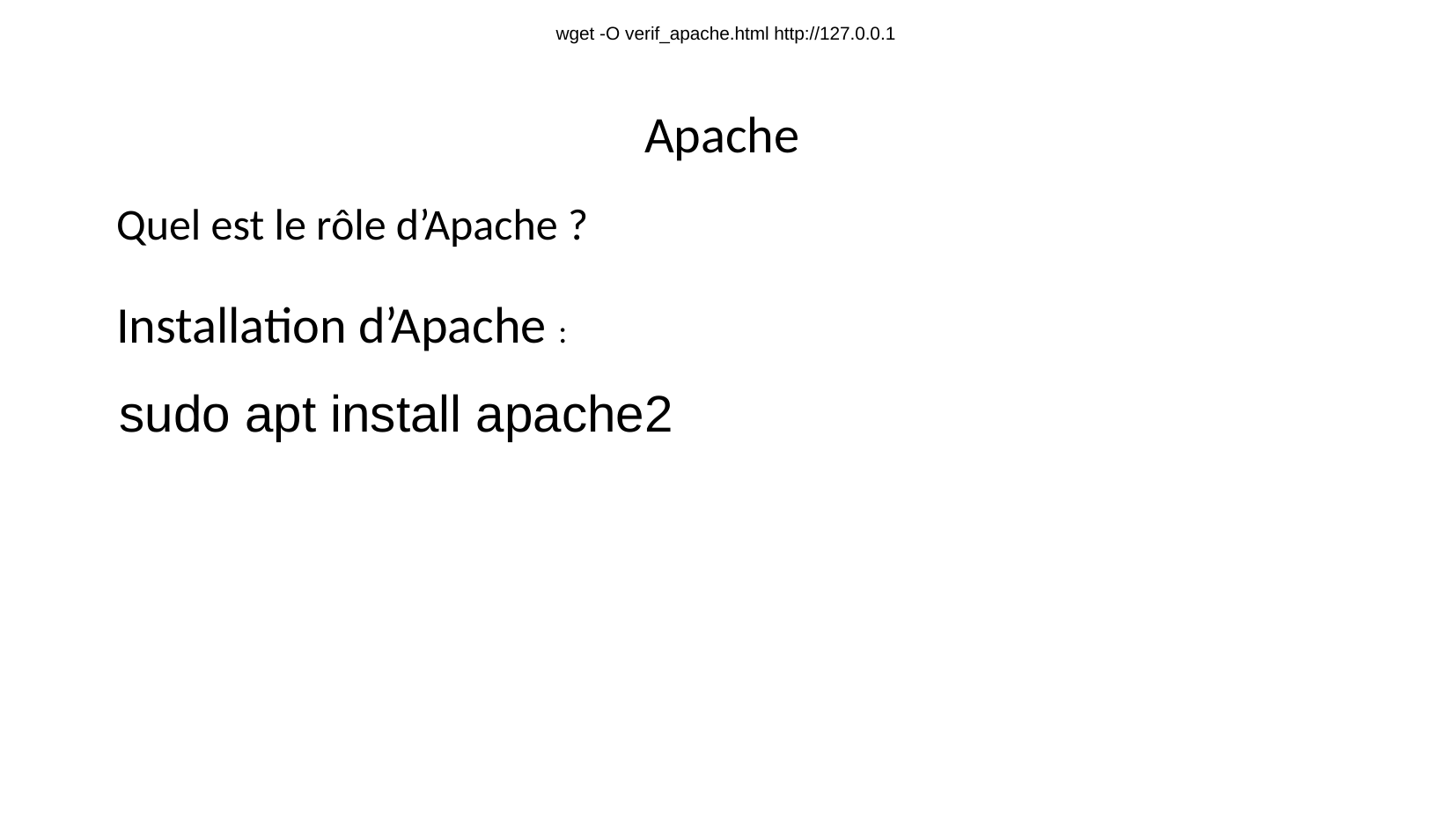

wget -O verif_apache.html http://127.0.0.1
				Apache
Quel est le rôle d’Apache ?

Installation d’Apache :

sudo apt install apache2